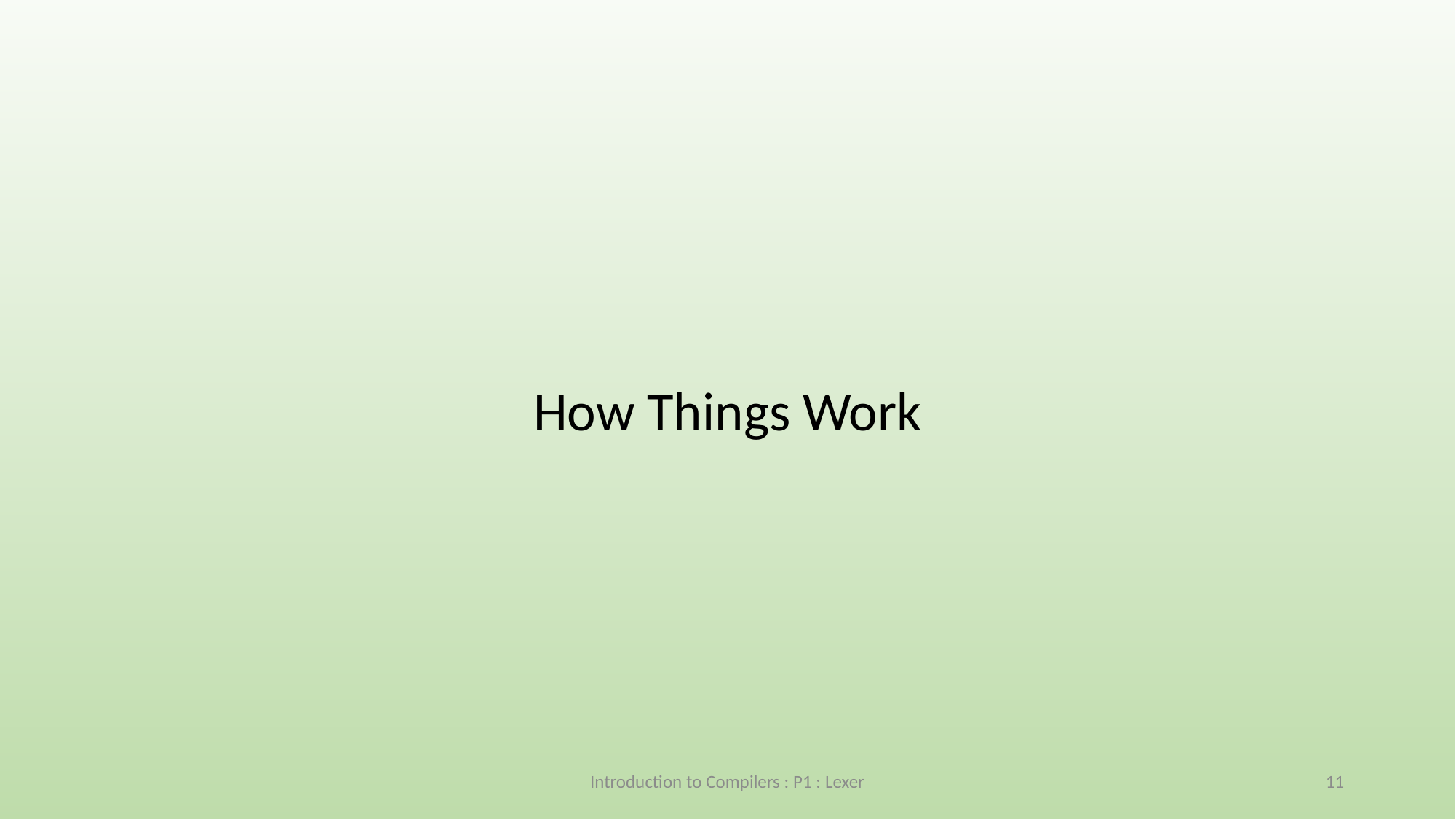

How Things Work
Introduction to Compilers : P1 : Lexer
11